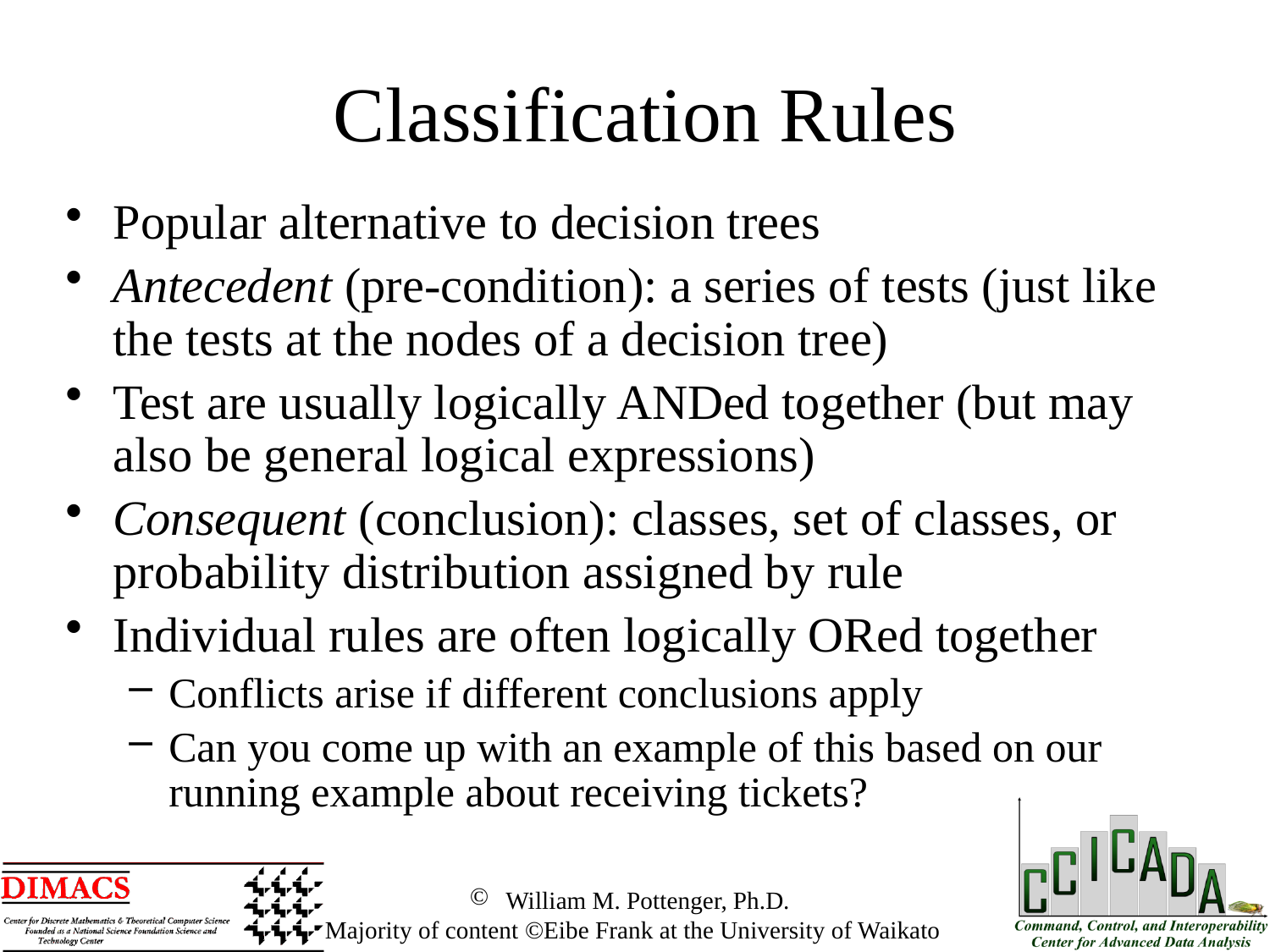

# Classification Rules
Popular alternative to decision trees
Antecedent (pre-condition): a series of tests (just like the tests at the nodes of a decision tree)
Test are usually logically ANDed together (but may also be general logical expressions)
Consequent (conclusion): classes, set of classes, or probability distribution assigned by rule
Individual rules are often logically ORed together
Conflicts arise if different conclusions apply
Can you come up with an example of this based on our running example about receiving tickets?
 William M. Pottenger, Ph.D.
 Majority of content ©Eibe Frank at the University of Waikato